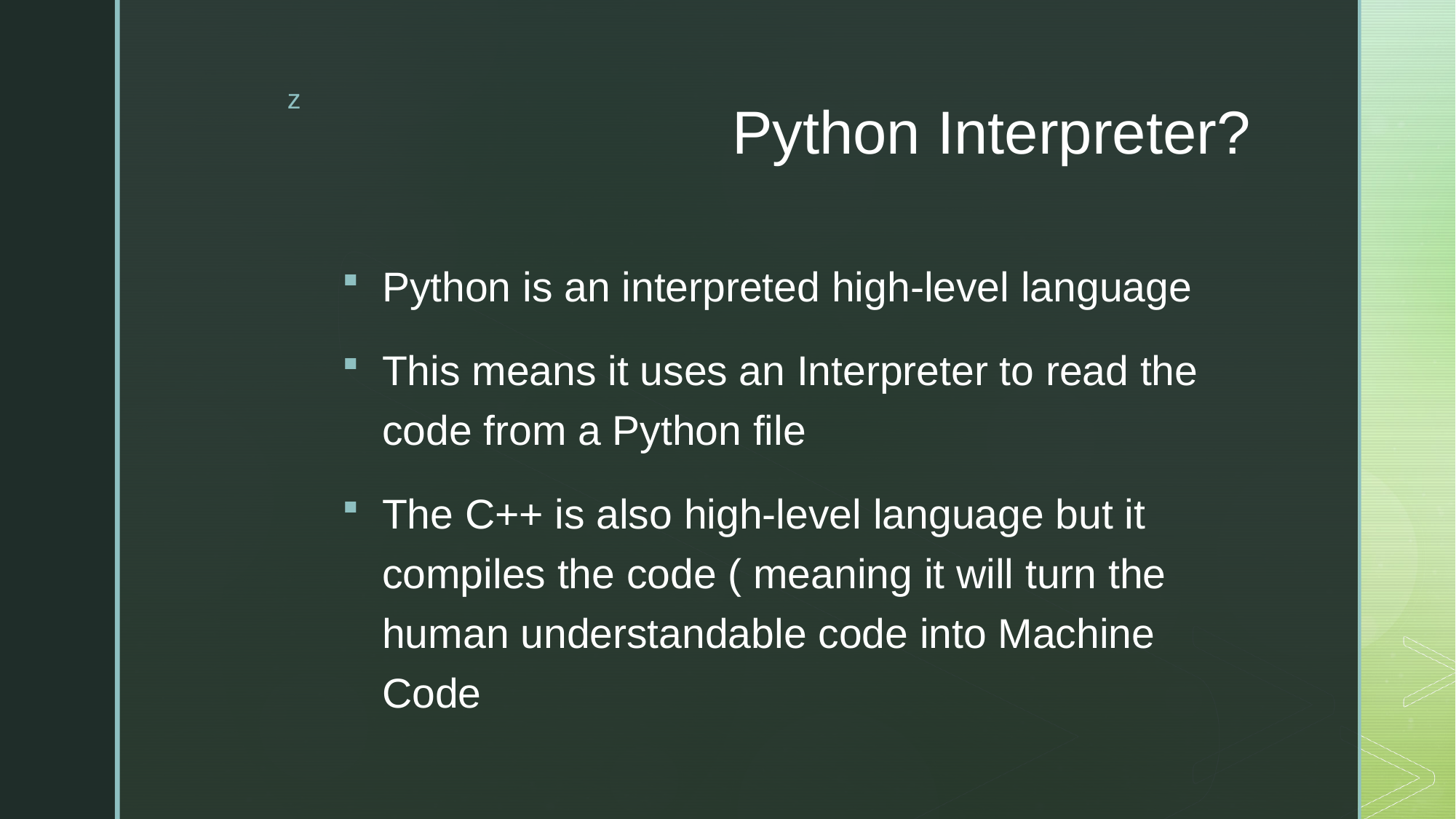

# Python Interpreter?
Python is an interpreted high-level language
This means it uses an Interpreter to read the code from a Python file
The C++ is also high-level language but it compiles the code ( meaning it will turn the human understandable code into Machine Code